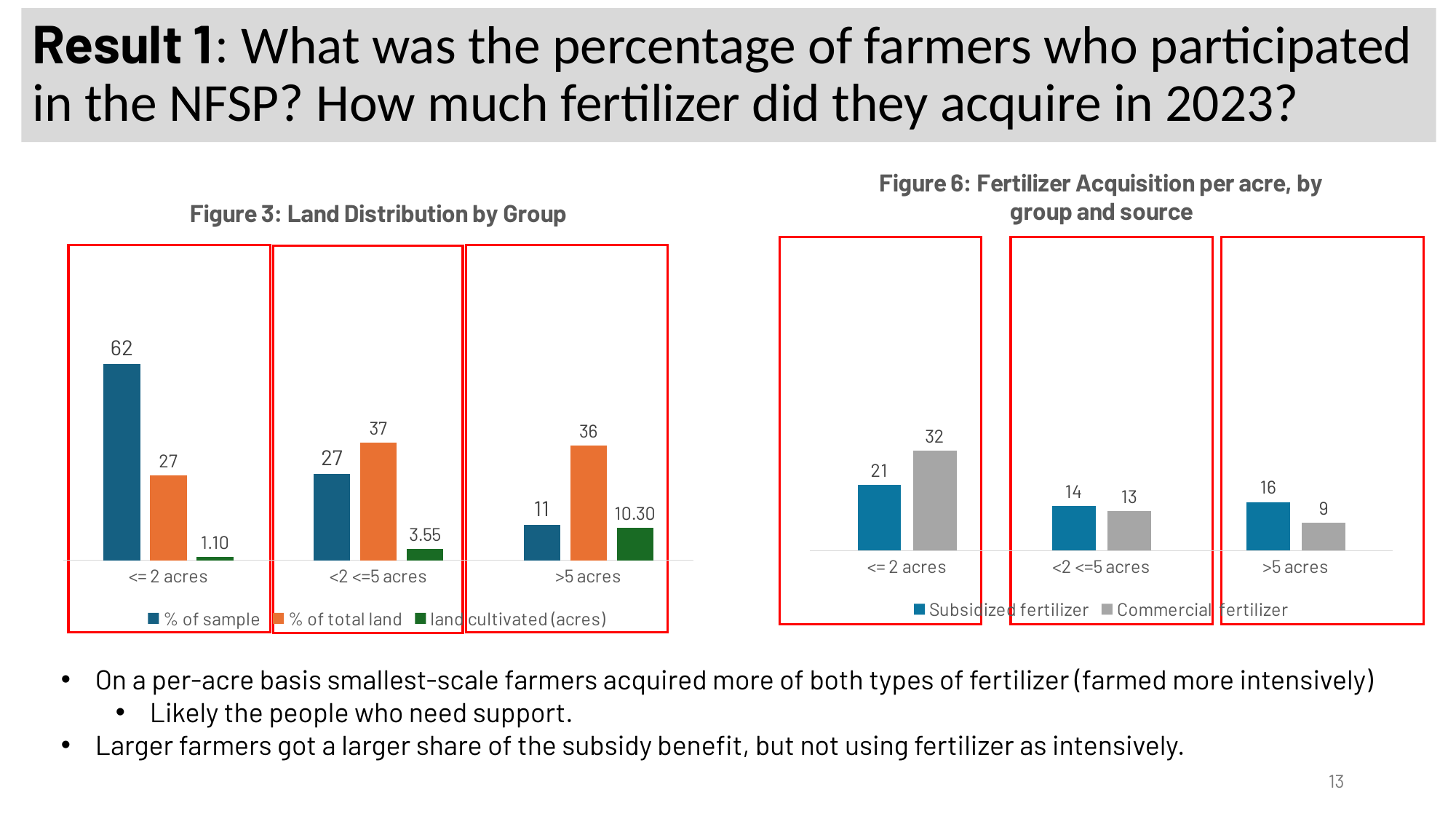

# Result 1: What was the percentage of farmers who participated in the NFSP? How much fertilizer did they acquire in 2023?

### Chart: Figure 6: Fertilizer Acquisition per acre, by group and source

| Category | Subsidized fertilizer | Commercial  fertilizer |
|---|---|---|
| <= 2 acres | 21.232103858286823 | 32.31914280514438 |
| <2 <=5 acres | 14.39073698560109 | 12.767405640282867 |
| >5 acres | 15.731330752237072 | 8.92376375158994 |

### Chart: Figure 3: Land Distribution by Group

| Category | % of sample | % of total land | land cultivated (acres)  |
|---|---|---|---|
| <= 2 acres | 61.788079470198674 | 26.66696325385808 | 1.102453 |
| <2 <=5 acres | 27.1523178807947 | 37.084984363451426 | 3.546619 |
| >5 acres | 11.059602649006623 | 36.24807766000795 | 10.2951 |

On a per-acre basis smallest-scale farmers acquired more of both types of fertilizer (farmed more intensively)
Likely the people who need support.
Larger farmers got a larger share of the subsidy benefit, but not using fertilizer as intensively.
13